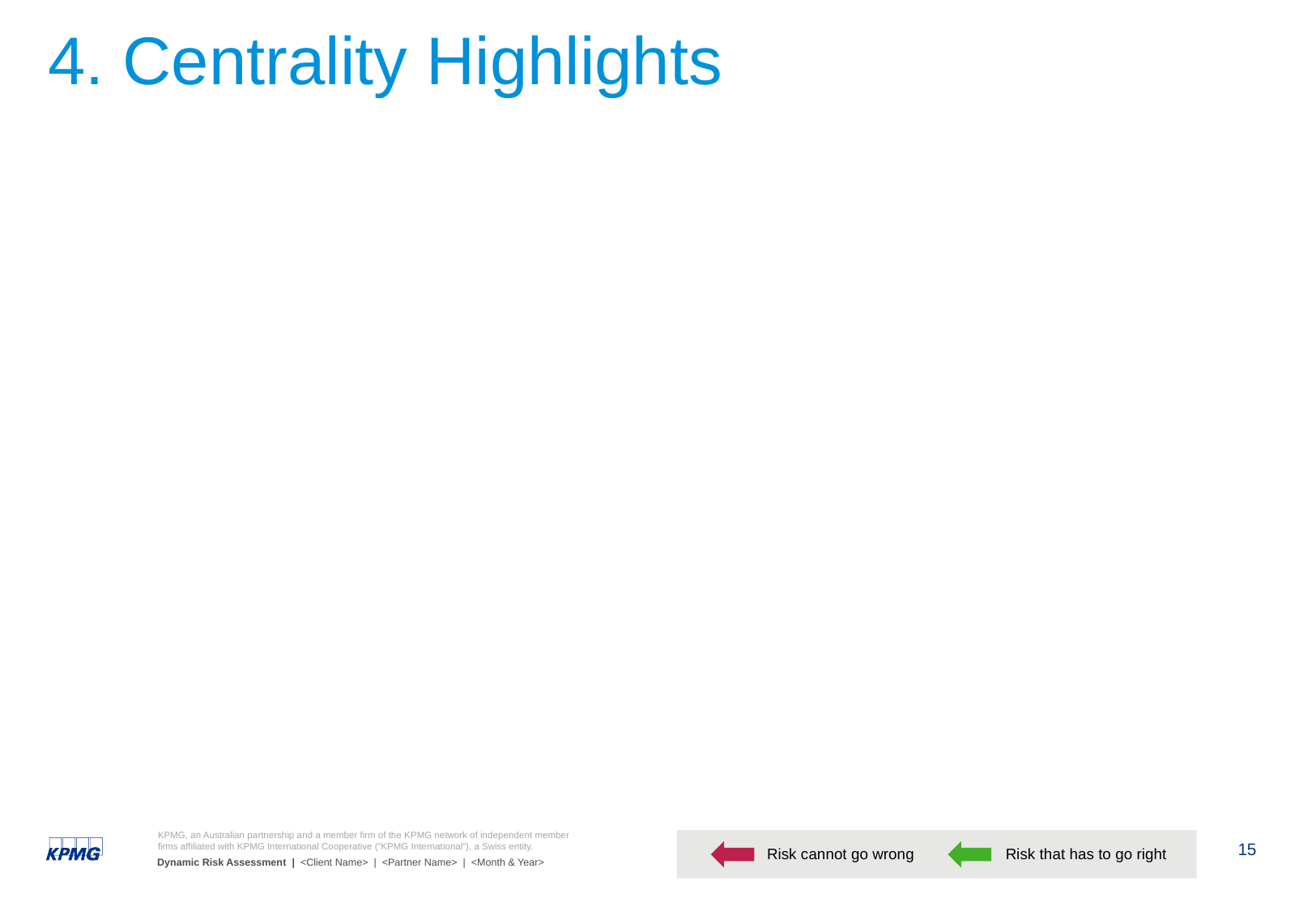

# 4. Centrality Highlights

Risk cannot go wrong
Risk that has to go right